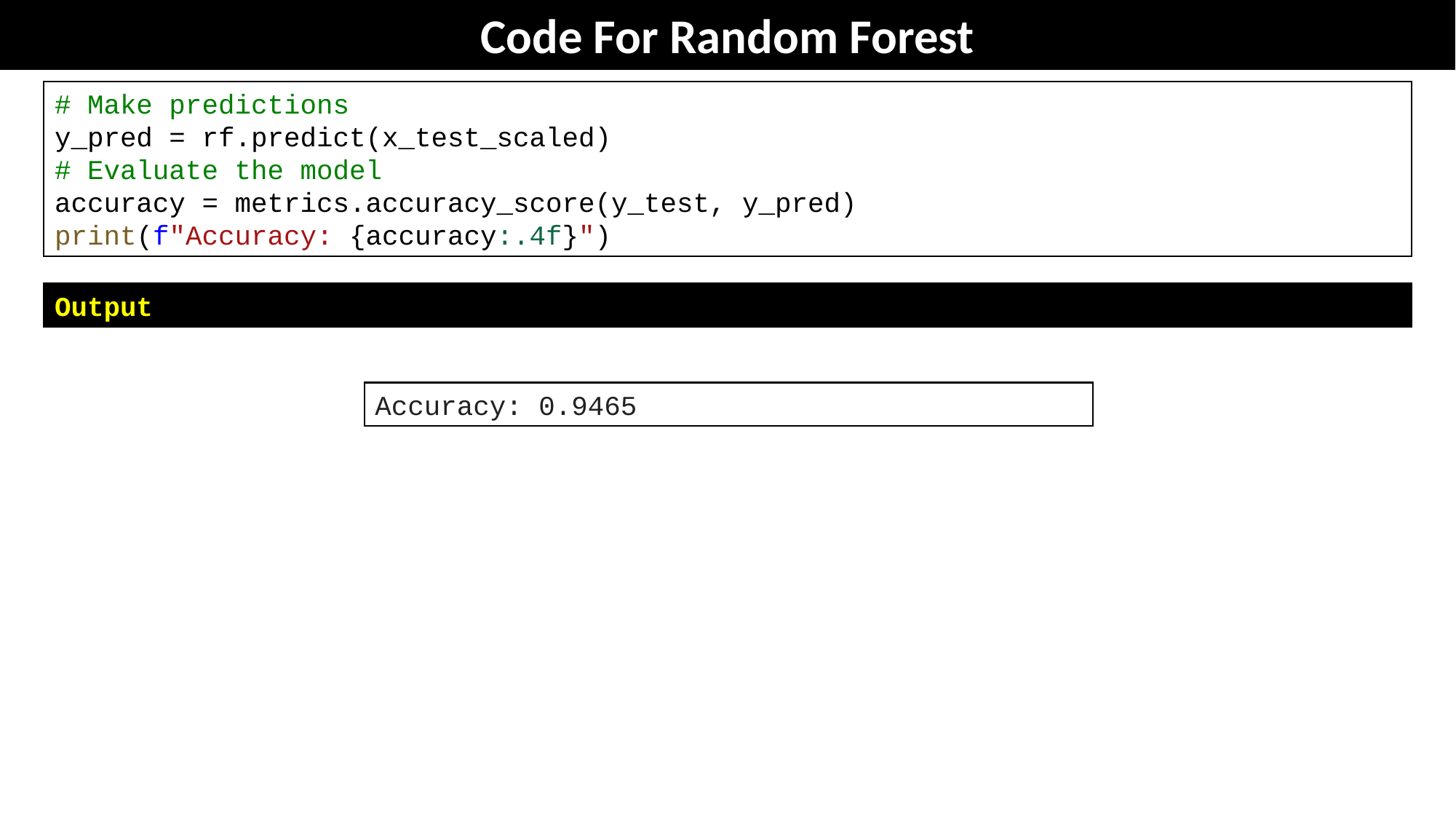

Code For Random Forest
# Make predictions
y_pred = rf.predict(x_test_scaled)
# Evaluate the model
accuracy = metrics.accuracy_score(y_test, y_pred)
print(f"Accuracy: {accuracy:.4f}")
1
Output
Accuracy: 0.9465